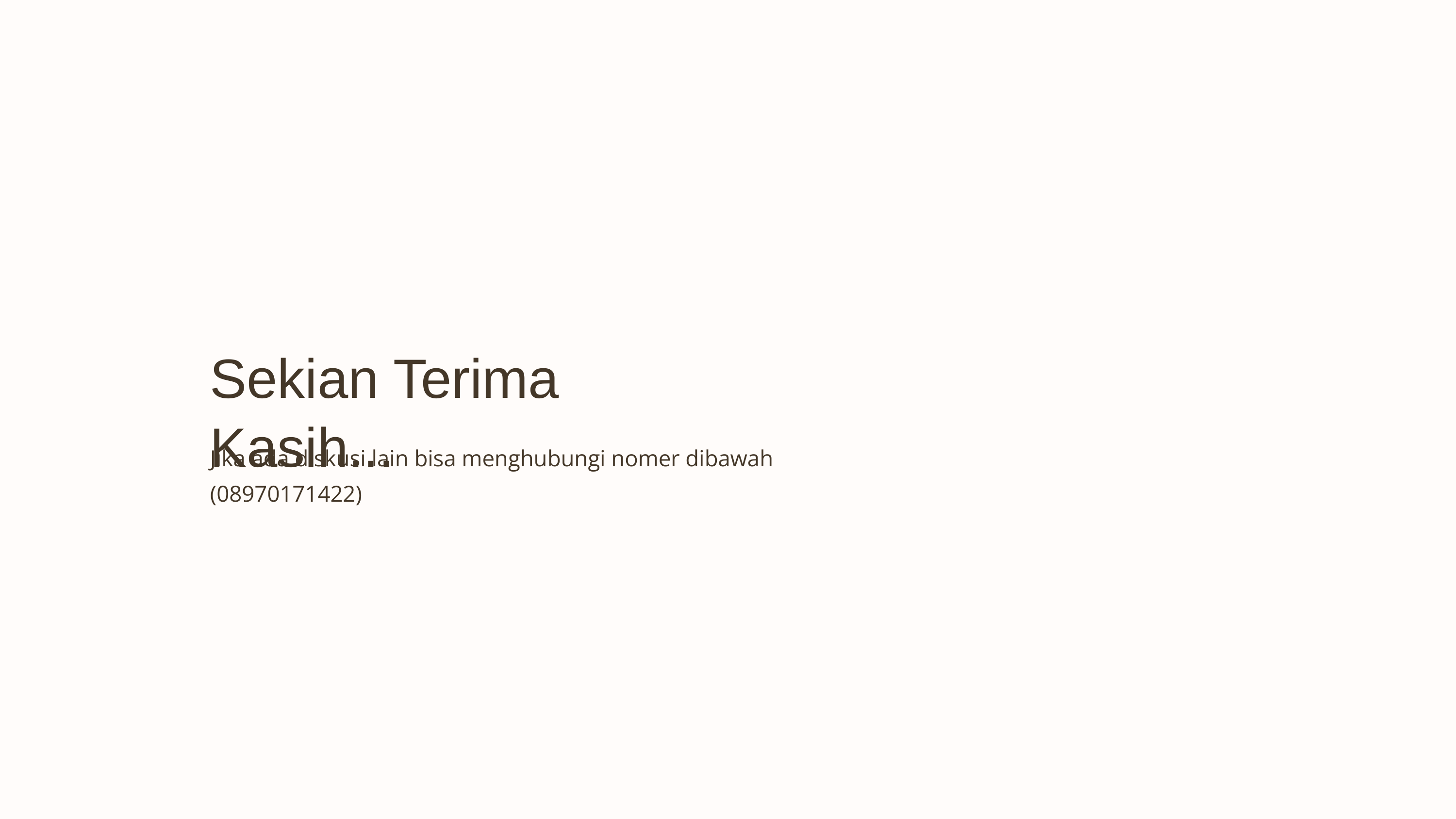

Sekian Terima Kasih...
Jika ada diskusi lain bisa menghubungi nomer dibawah
(08970171422)